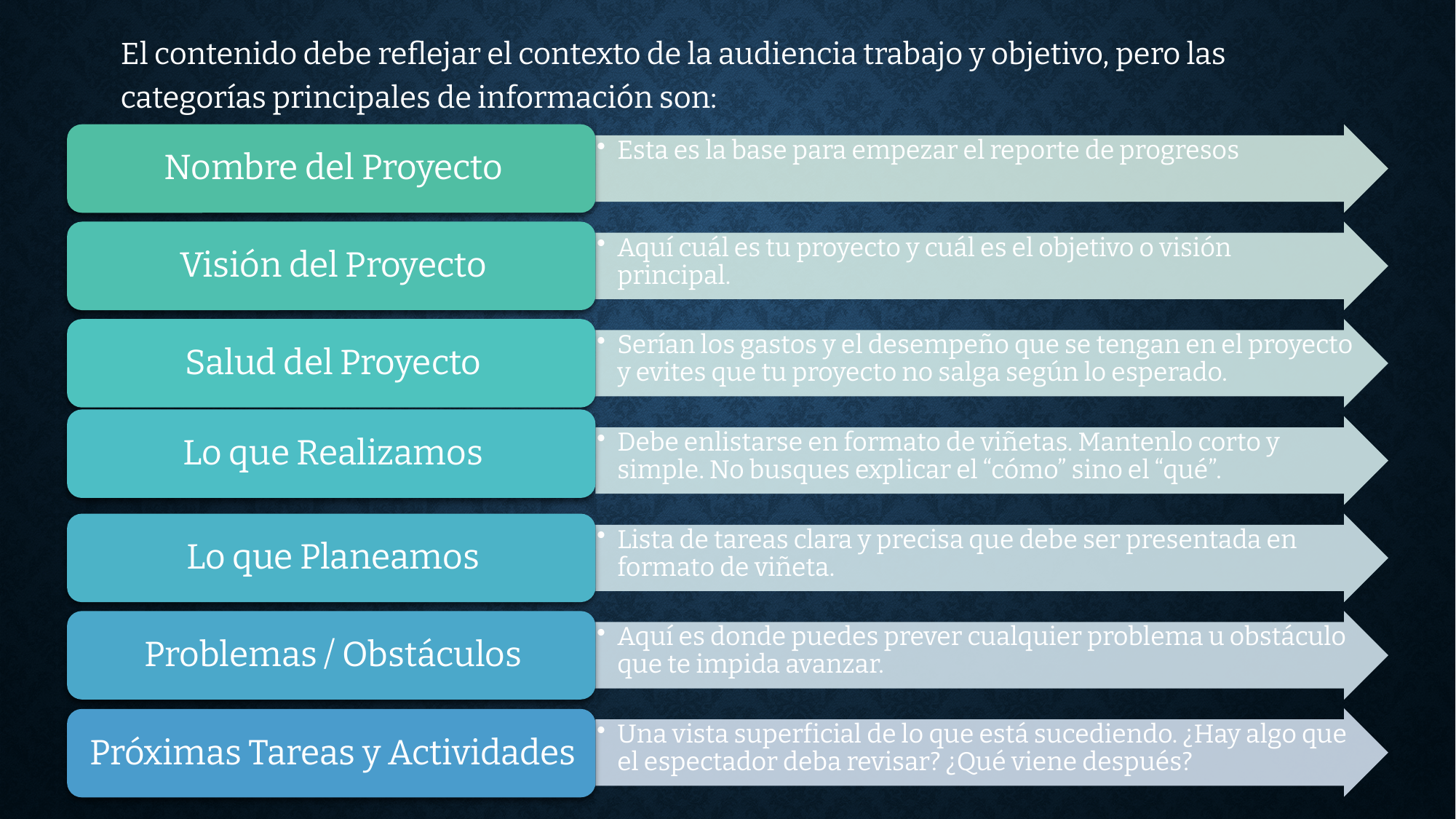

El contenido debe reflejar el contexto de la audiencia trabajo y objetivo, pero las categorías principales de información son:
Esta es la base para empezar el reporte de progresos
Nombre del Proyecto
Aquí cuál es tu proyecto y cuál es el objetivo o visión principal.
Visión del Proyecto
Serían los gastos y el desempeño que se tengan en el proyecto y evites que tu proyecto no salga según lo esperado.
Salud del Proyecto
Debe enlistarse en formato de viñetas. Mantenlo corto y simple. No busques explicar el “cómo” sino el “qué”.
Lo que Realizamos
Lista de tareas clara y precisa que debe ser presentada en formato de viñeta.
Lo que Planeamos
Aquí es donde puedes prever cualquier problema u obstáculo que te impida avanzar.
Problemas / Obstáculos
Una vista superficial de lo que está sucediendo. ¿Hay algo que el espectador deba revisar? ¿Qué viene después?
Próximas Tareas y Actividades